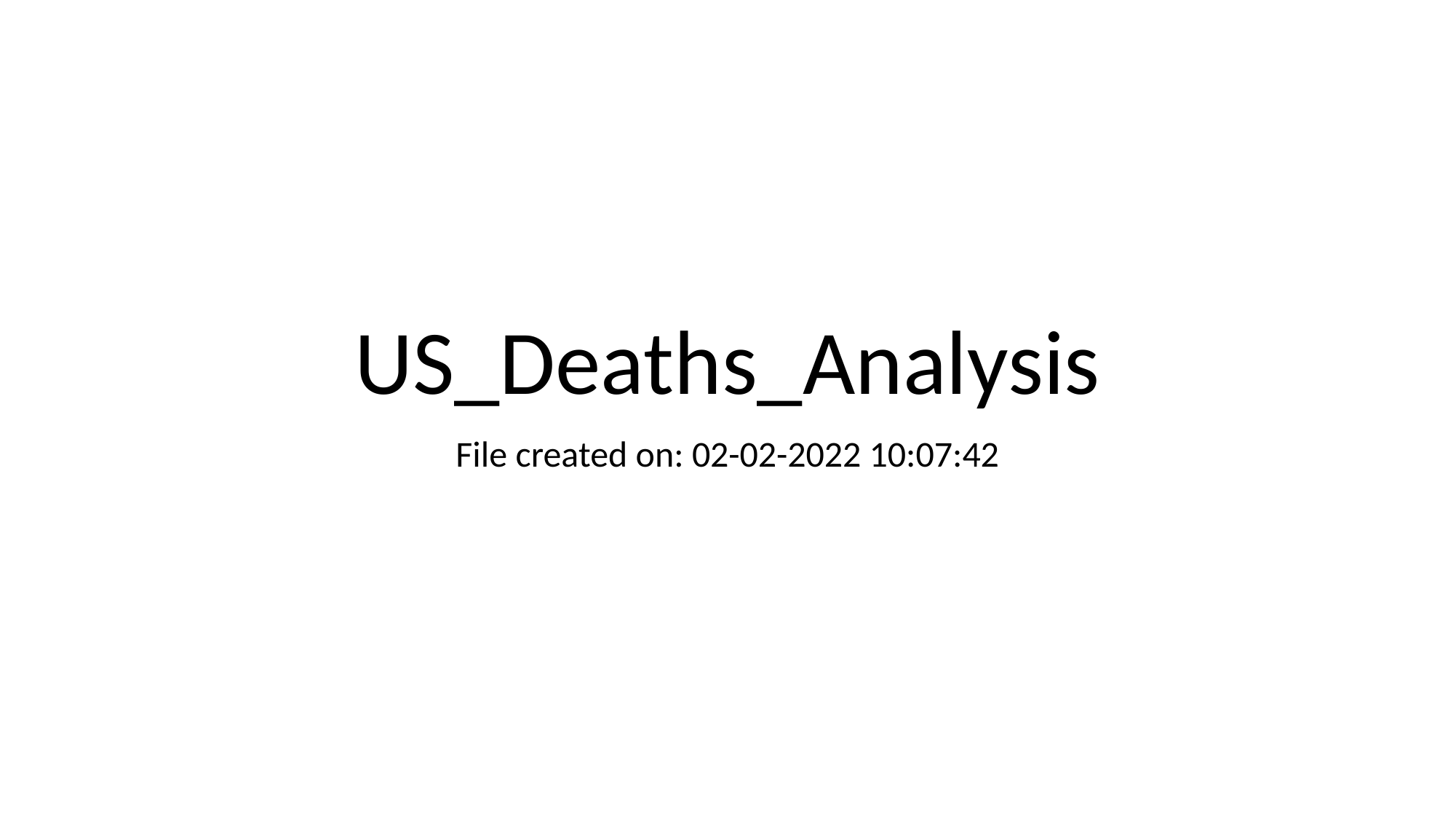

# US_Deaths_Analysis
File created on: 02-02-2022 10:07:42